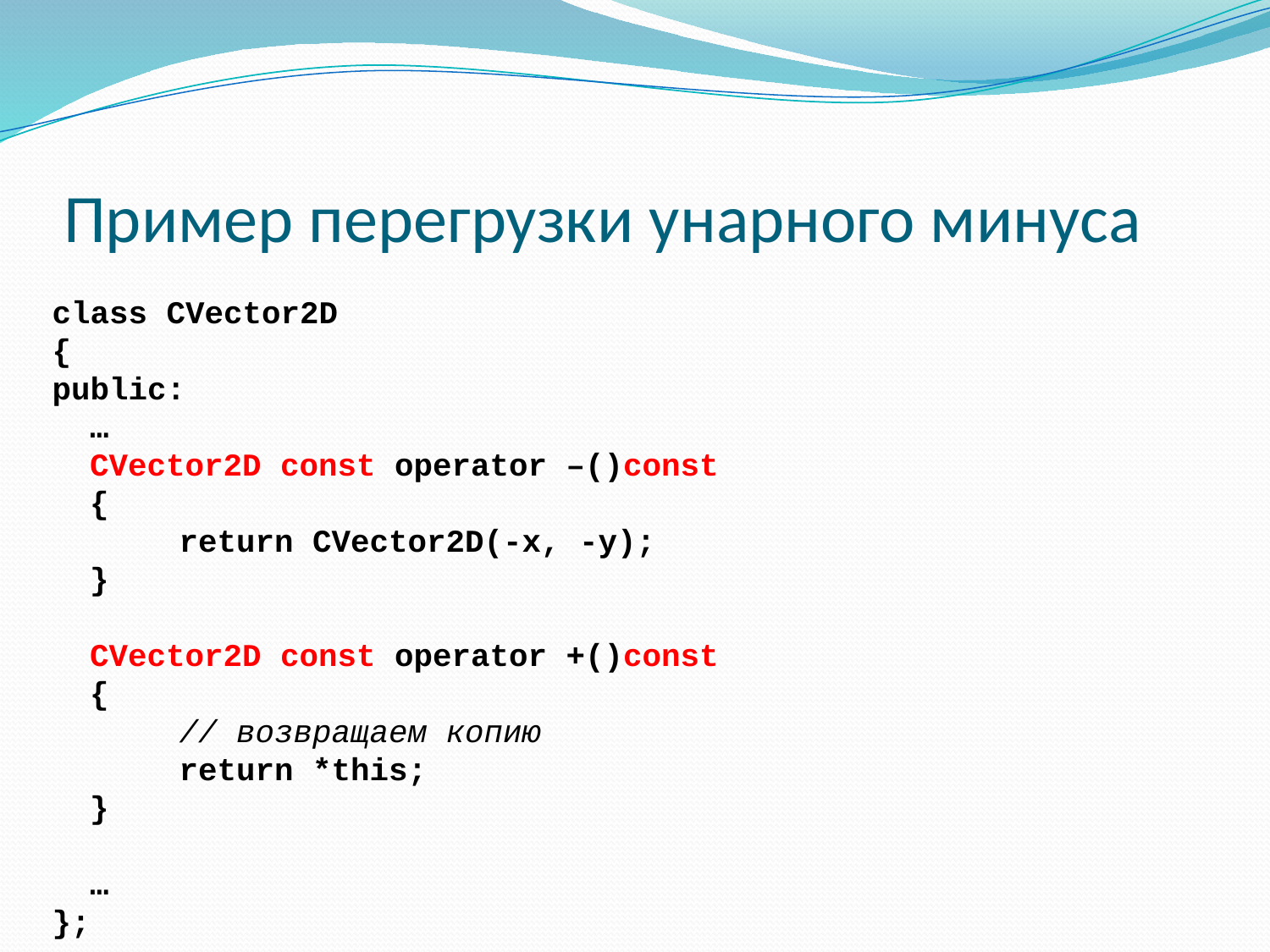

# Пример перегрузки унарного минуса
class CVector2D
{
public:
	…
	CVector2D const operator –()const
	{
		return CVector2D(-x, -y);
	}

	CVector2D const operator +()const
	{
		// возвращаем копию
		return *this;
	}

	…
};